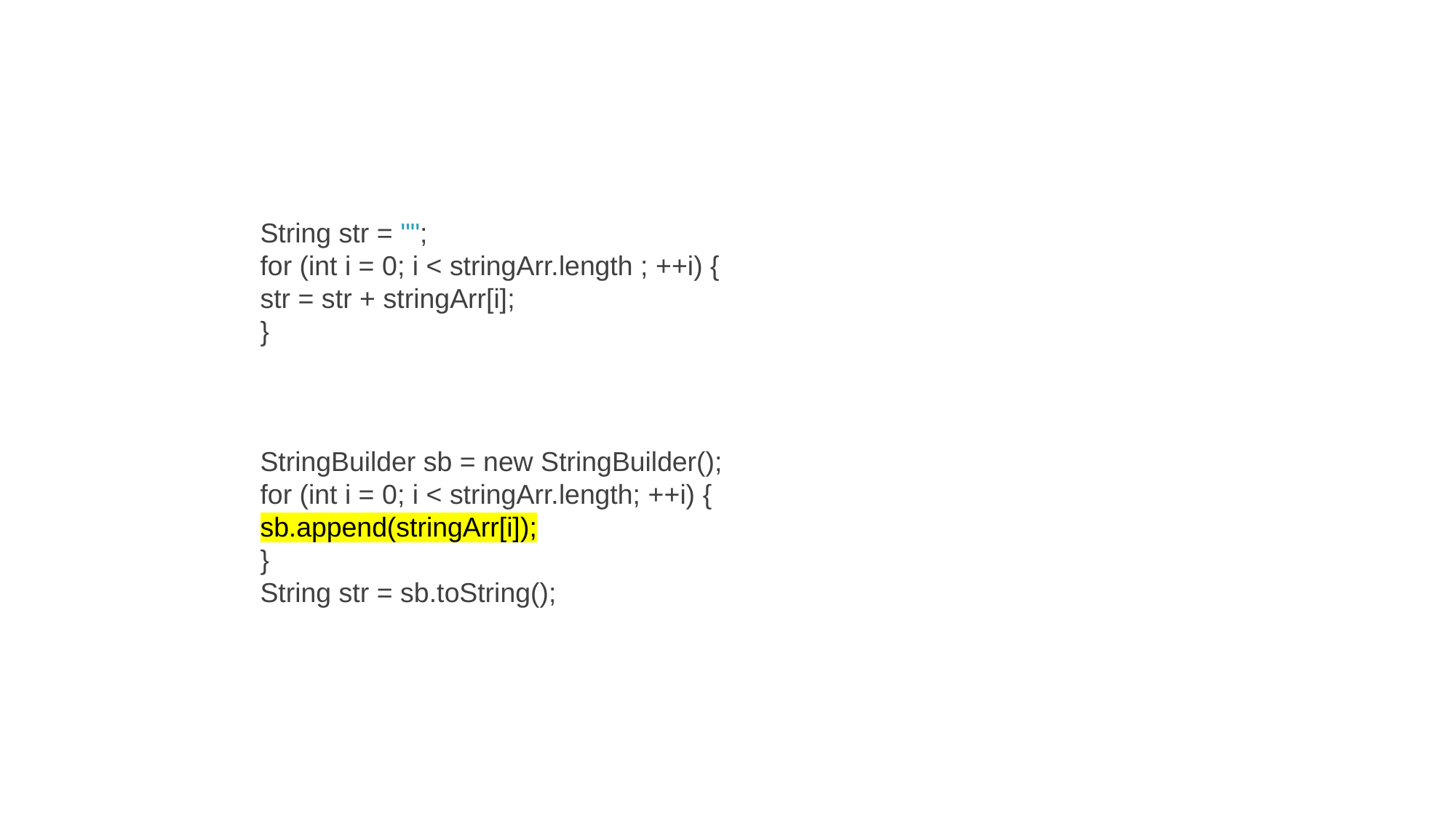

String str = "";
for (int i = 0; i < stringArr.length ; ++i) {
str = str + stringArr[i];
}
StringBuilder sb = new StringBuilder();
for (int i = 0; i < stringArr.length; ++i) {
sb.append(stringArr[i]);
}
String str = sb.toString();